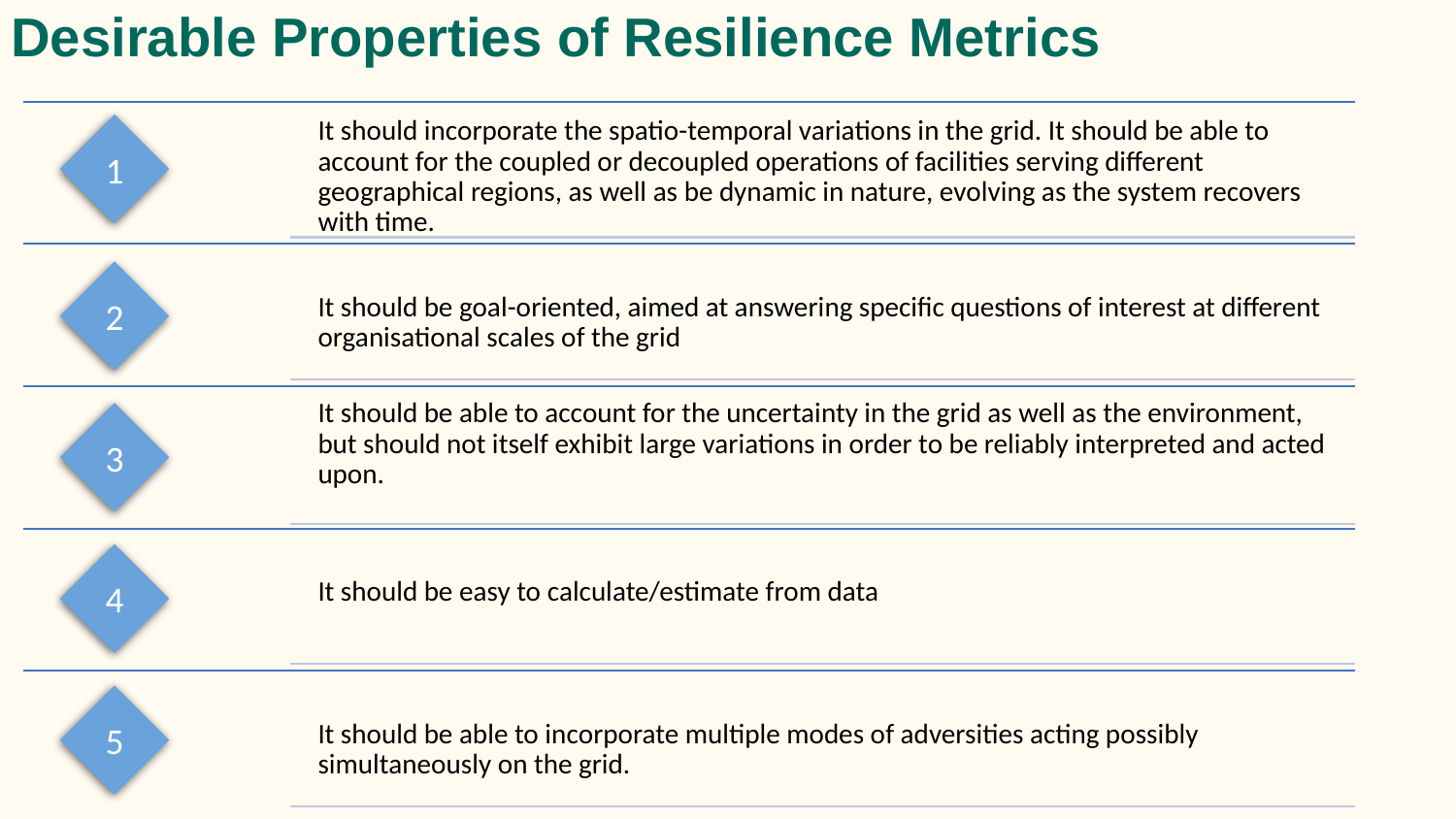

# Desirable Properties of Resilience Metrics

It should incorporate the spatio-temporal variations in the grid. It should be able to account for the coupled or decoupled operations of facilities serving different geographical regions, as well as be dynamic in nature, evolving as the system recovers with time.

It should be goal-oriented, aimed at answering specific questions of interest at different organisational scales of the grid

It should be able to account for the uncertainty in the grid as well as the environment, but should not itself exhibit large variations in order to be reliably interpreted and acted upon.

It should be easy to calculate/estimate from data

It should be able to incorporate multiple modes of adversities acting possibly simultaneously on the grid.
1
2
3
4
5